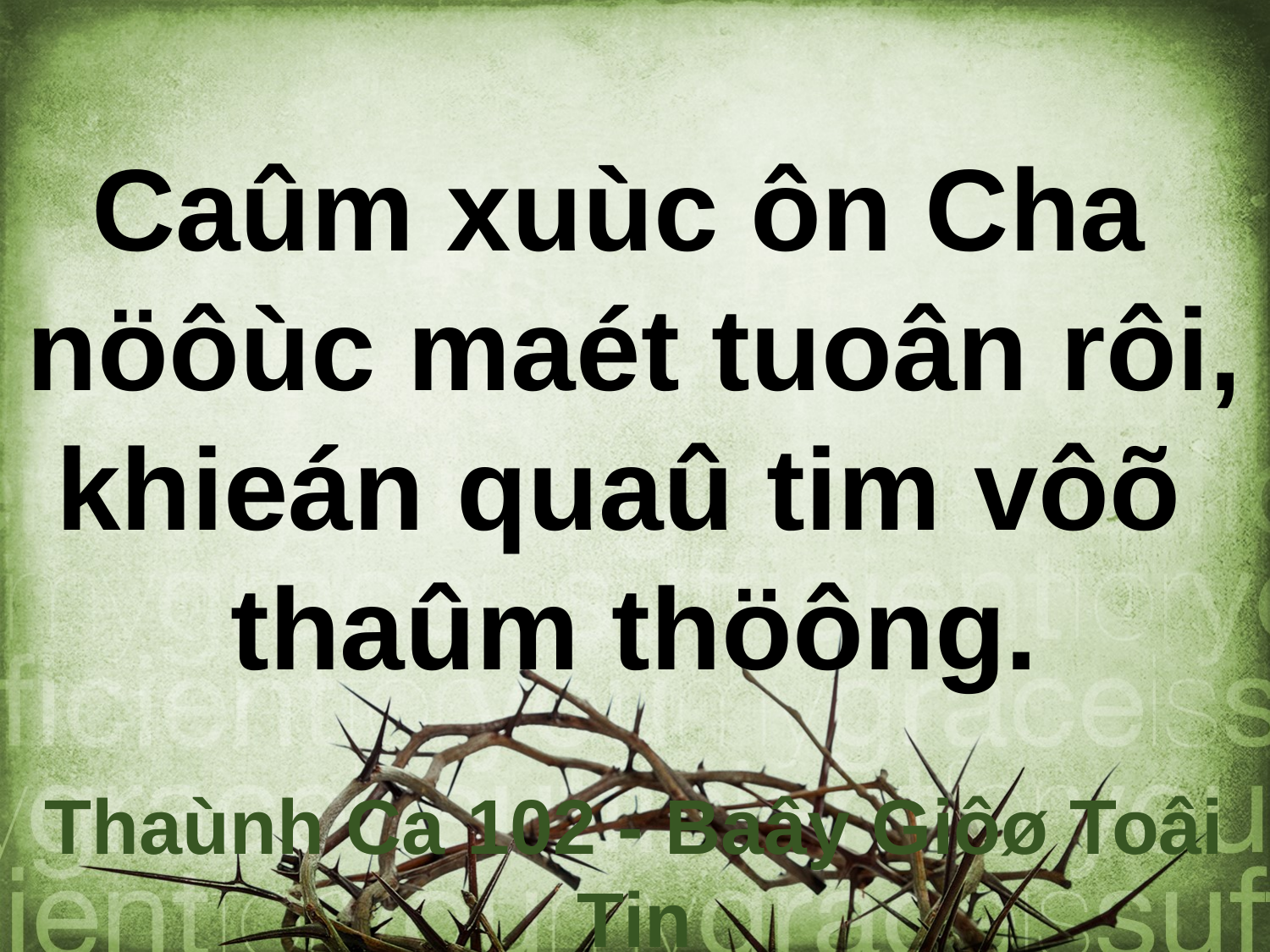

Caûm xuùc ôn Cha
nöôùc maét tuoân rôi, khieán quaû tim vôõ
thaûm thöông.
Thaùnh Ca 102 - Baây Giôø Toâi Tin